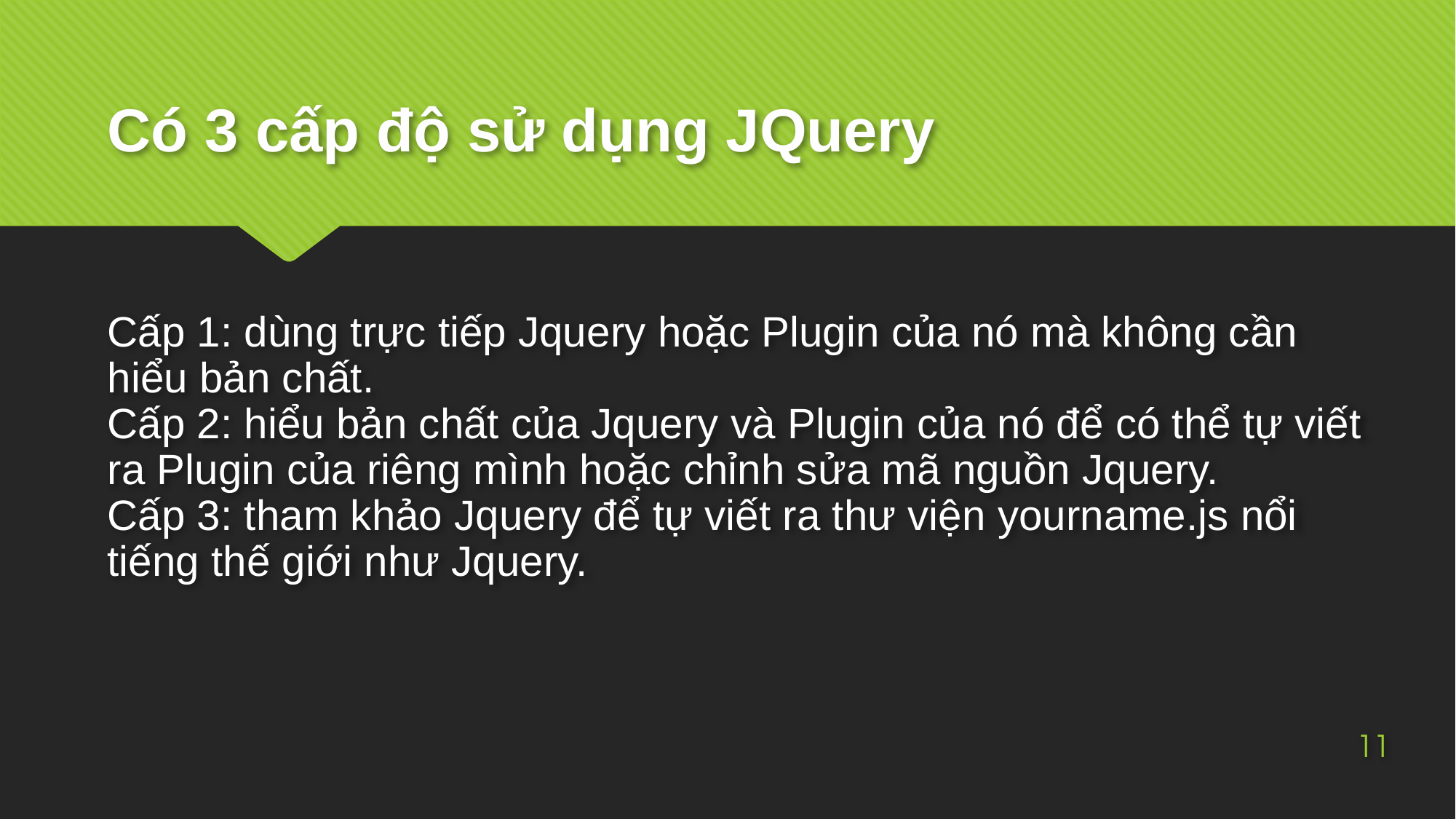

# Có 3 cấp độ sử dụng JQuery
Cấp 1: dùng trực tiếp Jquery hoặc Plugin của nó mà không cần hiểu bản chất.
Cấp 2: hiểu bản chất của Jquery và Plugin của nó để có thể tự viết ra Plugin của riêng mình hoặc chỉnh sửa mã nguồn Jquery.
Cấp 3: tham khảo Jquery để tự viết ra thư viện yourname.js nổi tiếng thế giới như Jquery.

11